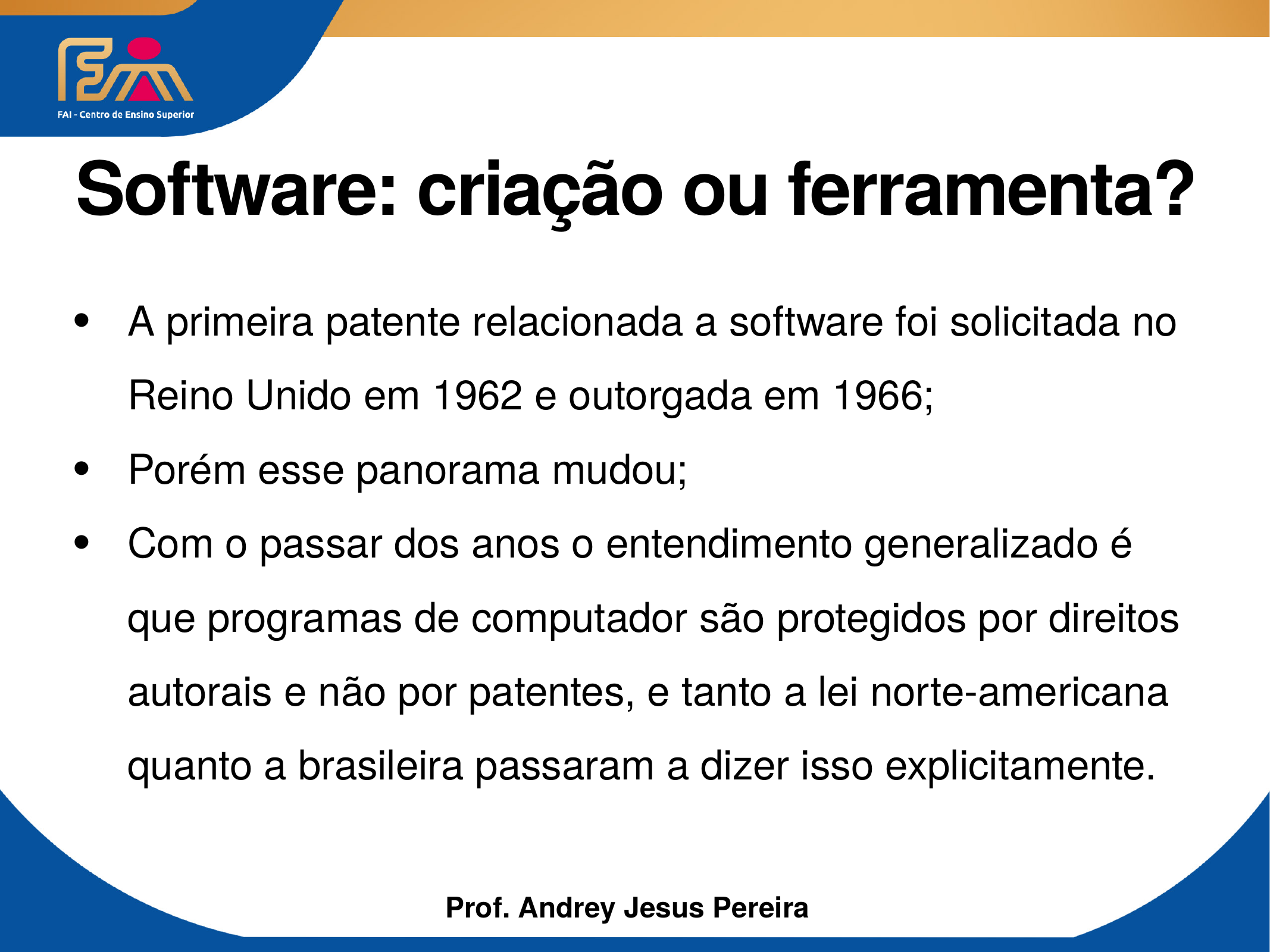

# Software: criação ou ferramenta?
A primeira patente relacionada a software foi solicitada no Reino Unido em 1962 e outorgada em 1966;
Porém esse panorama mudou;
Com o passar dos anos o entendimento generalizado é que programas de computador são protegidos por direitos autorais e não por patentes, e tanto a lei norte-americana quanto a brasileira passaram a dizer isso explicitamente.
Prof. Andrey Jesus Pereira